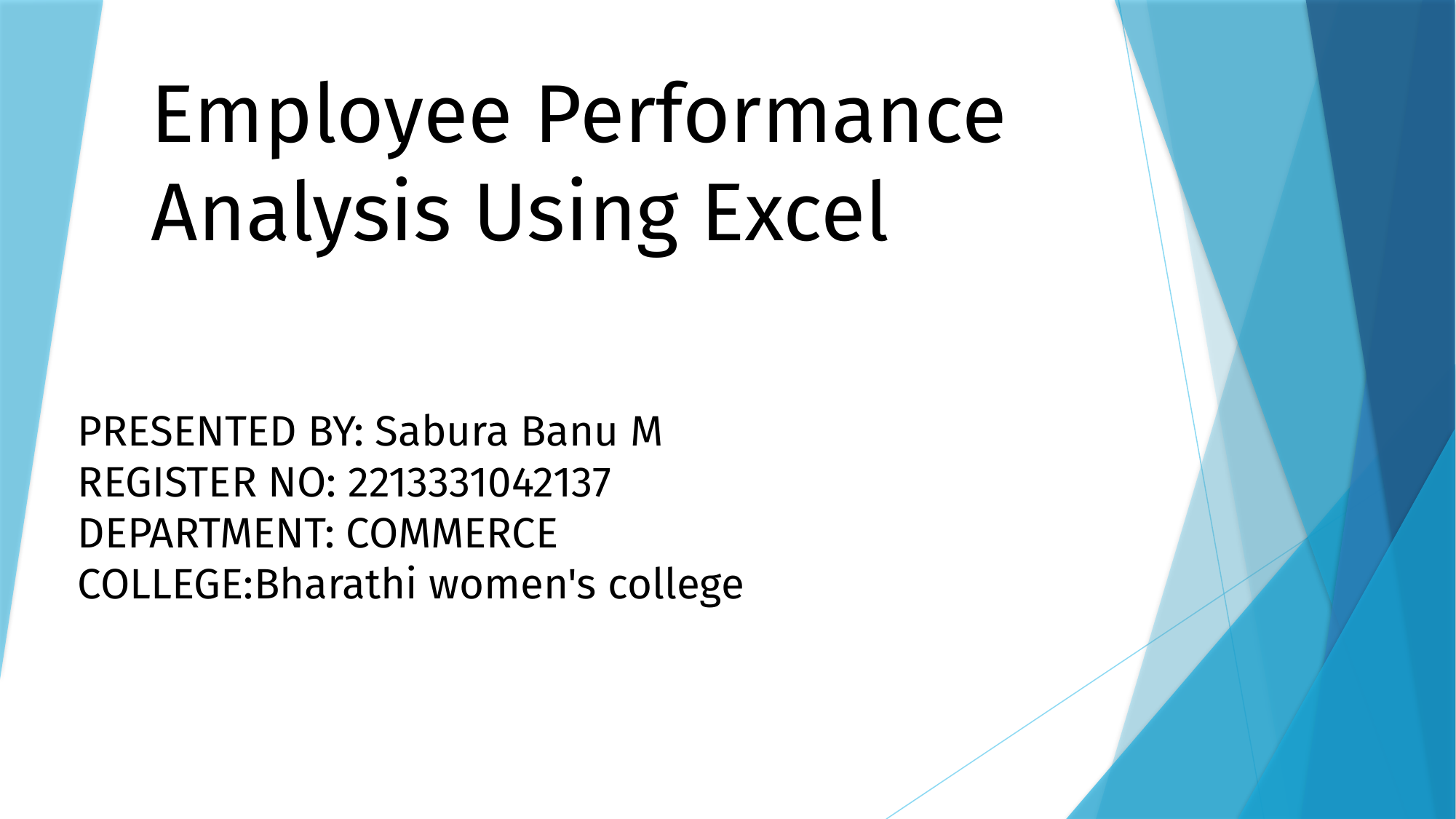

# Employee Performance Analysis Using Excel
PRESENTED BY: Sabura Banu M
REGISTER NO: 2213331042137
DEPARTMENT: COMMERCE
COLLEGE:Bharathi women's college